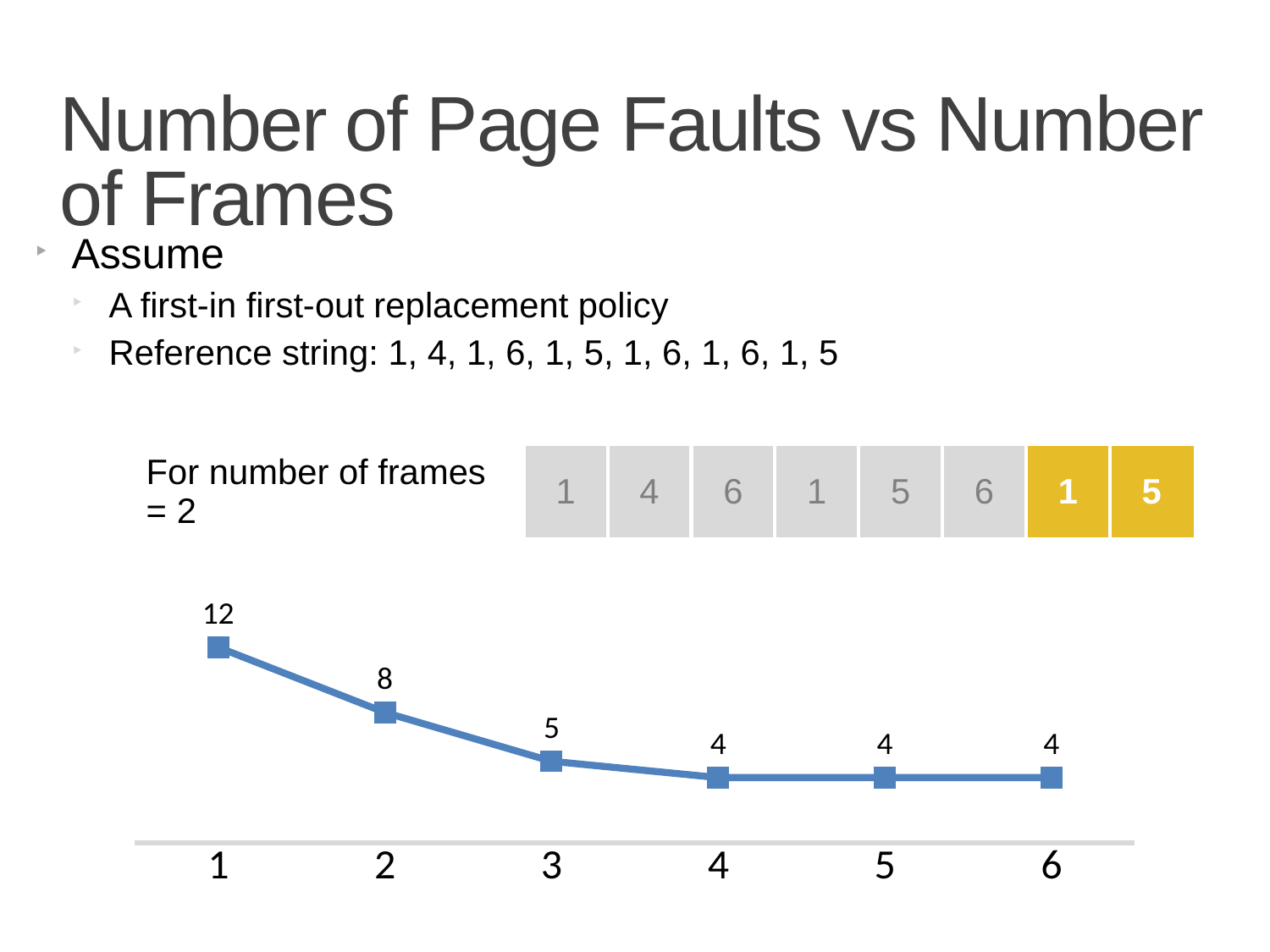

# Number of Page Faults vs Number of Frames
Assume
A first-in first-out replacement policy
Reference string: 1, 4, 1, 6, 1, 5, 1, 6, 1, 6, 1, 5
| For number of frames = 2 | 1 | 4 |
| --- | --- | --- |
| For number of frames = 2 | 1 | 4 | 6 |
| --- | --- | --- | --- |
| For number of frames = 2 | 1 | 4 | 6 | 1 |
| --- | --- | --- | --- | --- |
| For number of frames = 2 | 1 | 4 | 6 | 1 | 5 |
| --- | --- | --- | --- | --- | --- |
| For number of frames = 2 | 1 | 4 | 6 | 1 | 5 | 6 |
| --- | --- | --- | --- | --- | --- | --- |
| For number of frames = 2 | 1 | 4 | 6 | 1 | 5 | 6 | 1 |  |
| --- | --- | --- | --- | --- | --- | --- | --- | --- |
| For number of frames = 2 | 1 | 4 | 6 | 1 | 5 | 6 | 1 | 5 |
| --- | --- | --- | --- | --- | --- | --- | --- | --- |

### Chart

| Category | number of page faults |
|---|---|
| 1 | 12.0 |
| 2 | 8.0 |
| 3 | 5.0 |
| 4 | 4.0 |
| 5 | 4.0 |
| 6 | 4.0 |